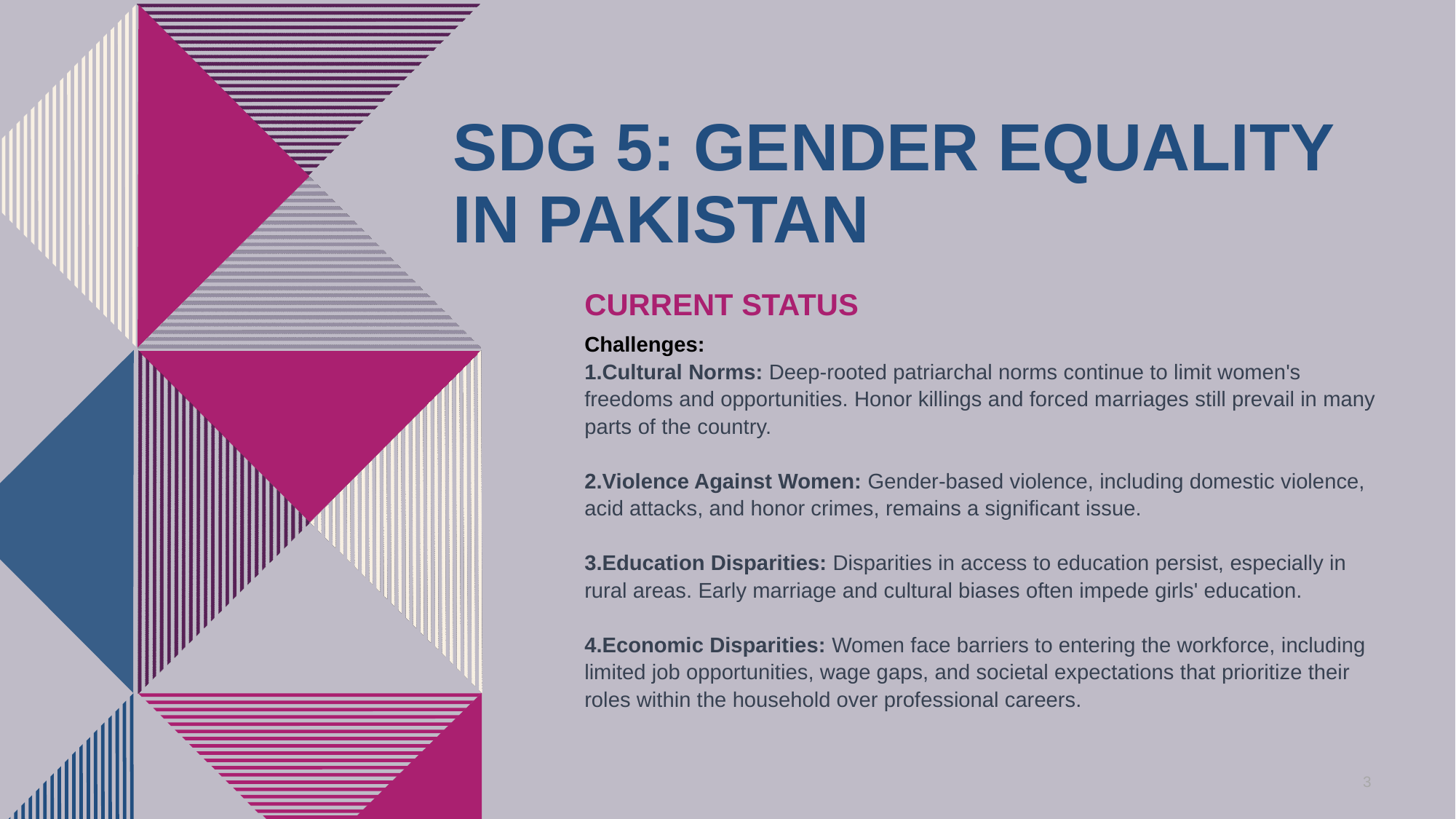

# SDG 5: Gender Equality in Pakistan
Current Status
Challenges:
Cultural Norms: Deep-rooted patriarchal norms continue to limit women's freedoms and opportunities. Honor killings and forced marriages still prevail in many parts of the country.

Violence Against Women: Gender-based violence, including domestic violence, acid attacks, and honor crimes, remains a significant issue.

Education Disparities: Disparities in access to education persist, especially in rural areas. Early marriage and cultural biases often impede girls' education.

Economic Disparities: Women face barriers to entering the workforce, including limited job opportunities, wage gaps, and societal expectations that prioritize their roles within the household over professional careers.
3